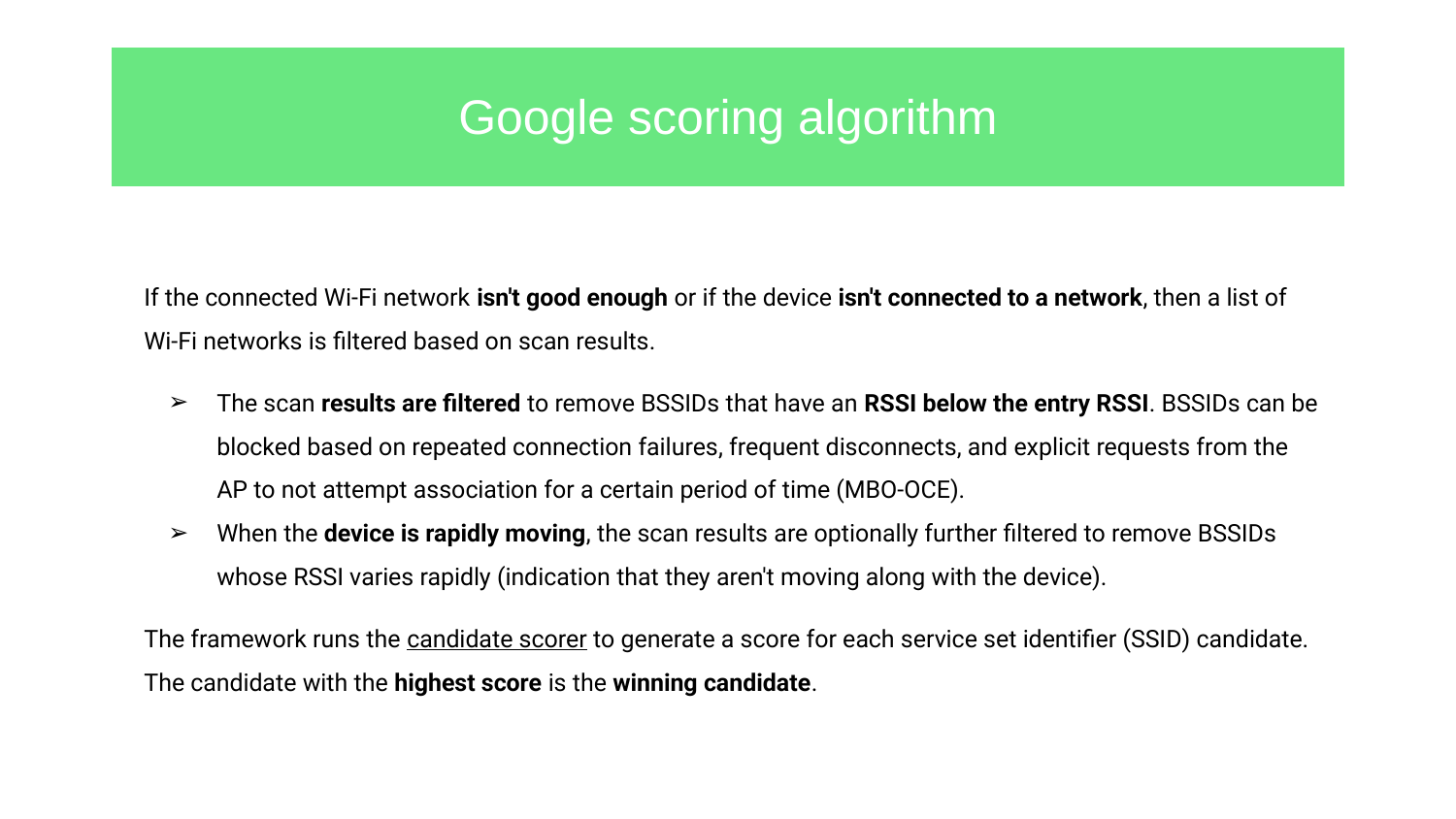

| Google scoring algorithm |
| --- |
If the connected Wi-Fi network isn't good enough or if the device isn't connected to a network, then a list of Wi-Fi networks is filtered based on scan results.
The scan results are filtered to remove BSSIDs that have an RSSI below the entry RSSI. BSSIDs can be blocked based on repeated connection failures, frequent disconnects, and explicit requests from the AP to not attempt association for a certain period of time (MBO-OCE).
When the device is rapidly moving, the scan results are optionally further filtered to remove BSSIDs whose RSSI varies rapidly (indication that they aren't moving along with the device).
The framework runs the candidate scorer to generate a score for each service set identifier (SSID) candidate. The candidate with the highest score is the winning candidate.